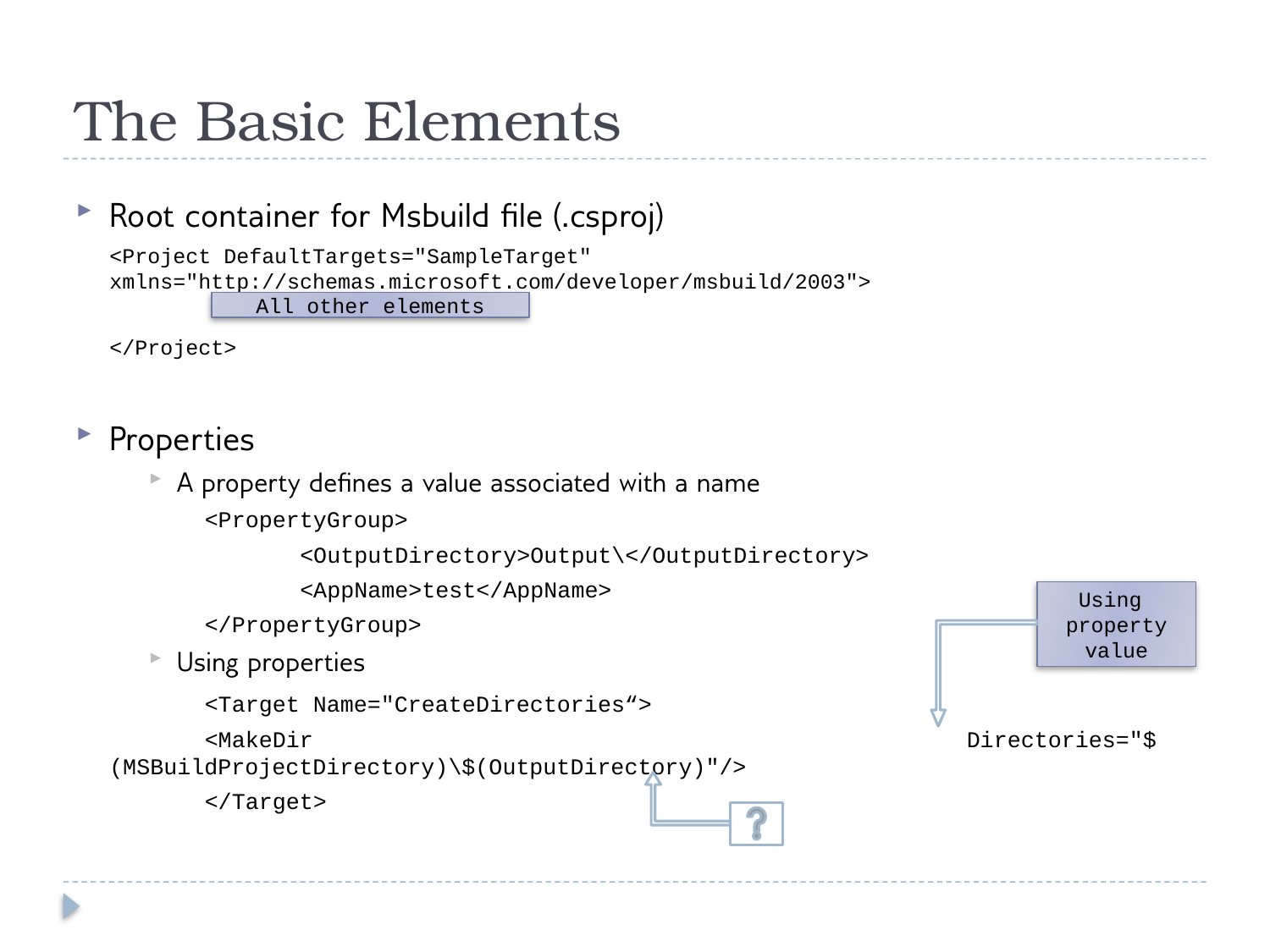

# The Basic Elements

Root container for Msbuild file (.csproj)
	<Project DefaultTargets="SampleTarget" 	xmlns="http://schemas.microsoft.com/developer/msbuild/2003">

	</Project>

Properties
A property defines a value associated with a name
 		<PropertyGroup>
   		<OutputDirectory>Output\</OutputDirectory>
			<AppName>test</AppName>
		</PropertyGroup>
Using properties
		<Target Name="CreateDirectories“>
    	<MakeDir            						Directories="$(MSBuildProjectDirectory)\$(OutputDirectory)"/>
		</Target>

All other elements
Using
property value